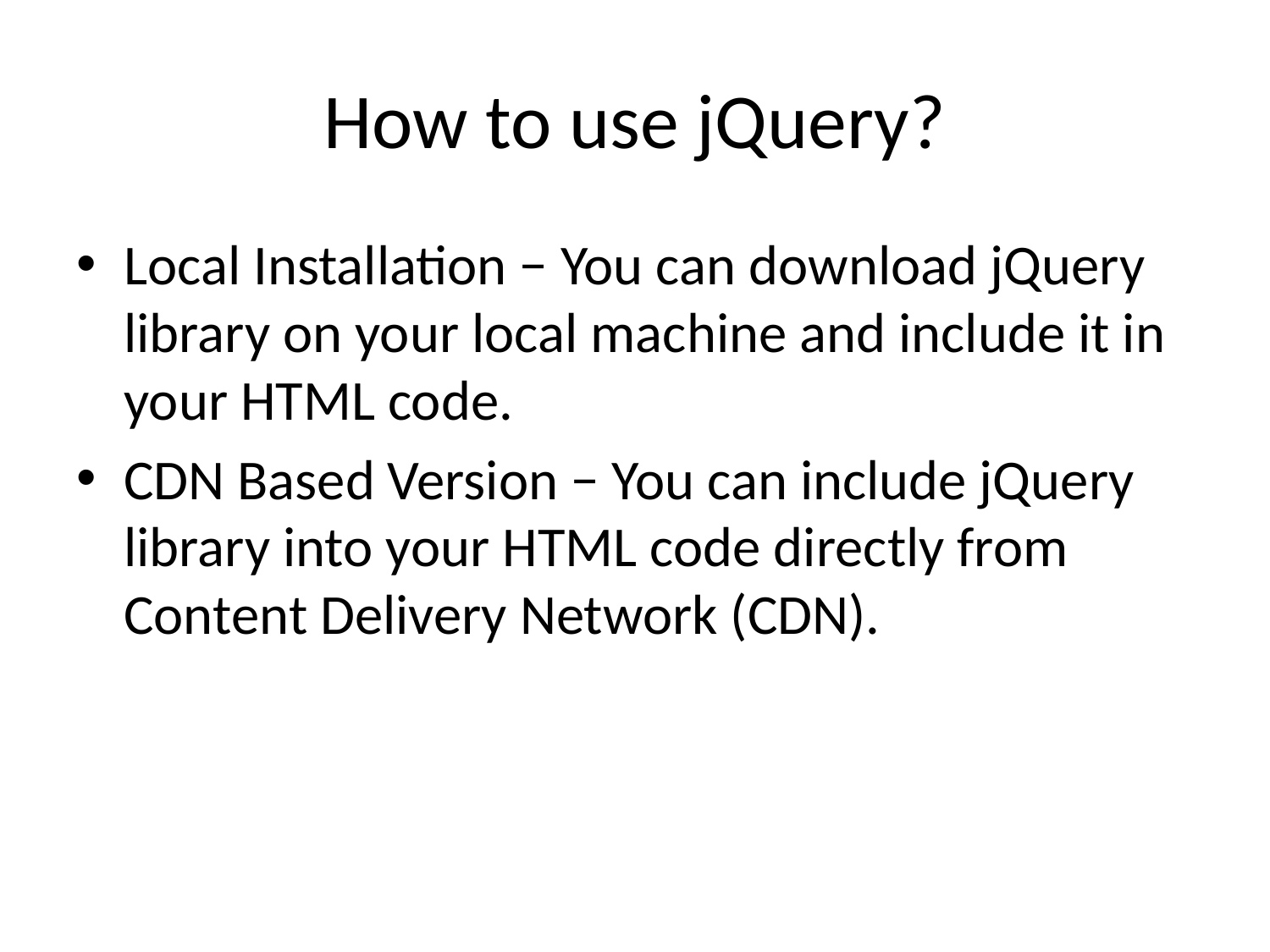

# How to use jQuery?
Local Installation − You can download jQuery library on your local machine and include it in your HTML code.
CDN Based Version − You can include jQuery library into your HTML code directly from Content Delivery Network (CDN).